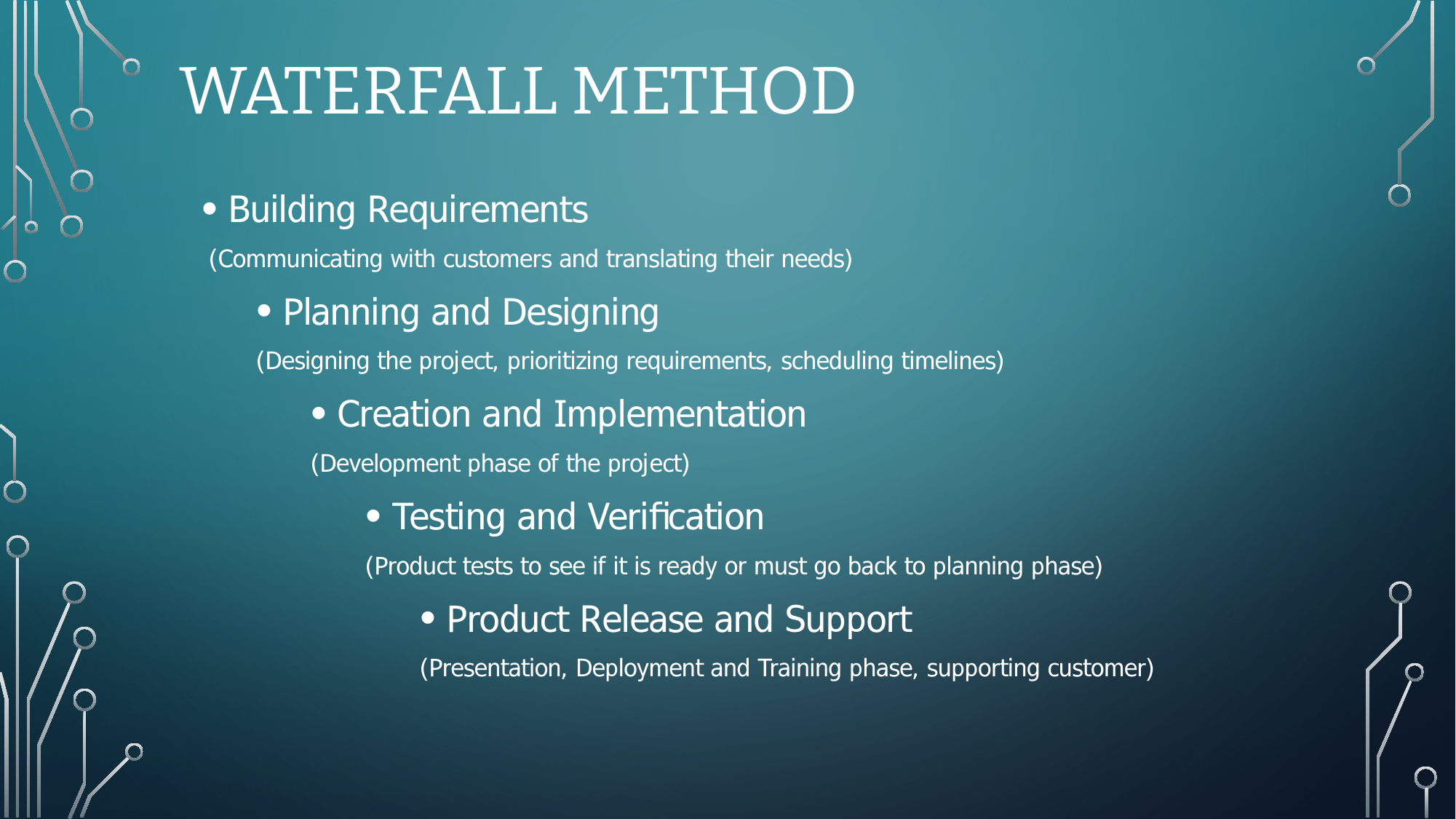

# Waterfall Method
Building Requirements
 (Communicating with customers and translating their needs)
Planning and Designing
(Designing the project, prioritizing requirements, scheduling timelines)
Creation and Implementation
(Development phase of the project)
Testing and Verification
(Product tests to see if it is ready or must go back to planning phase)
Product Release and Support
(Presentation, Deployment and Training phase, supporting customer)